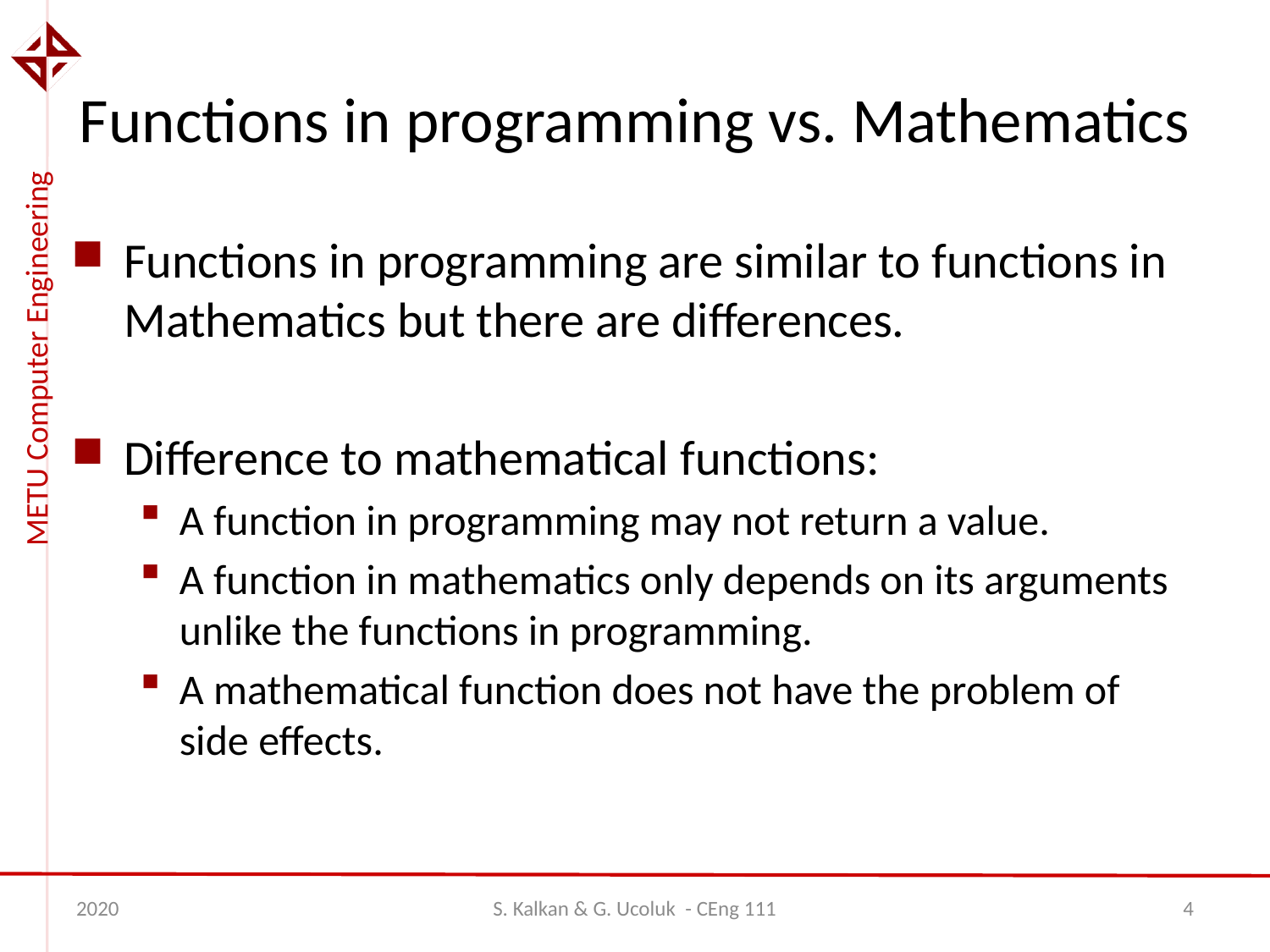

# Functions in programming vs. Mathematics
Functions in programming are similar to functions in Mathematics but there are differences.

Difference to mathematical functions:
A function in programming may not return a value.
A function in mathematics only depends on its arguments unlike the functions in programming.
A mathematical function does not have the problem of side effects.
2020
S. Kalkan & G. Ucoluk  - CEng 111
4